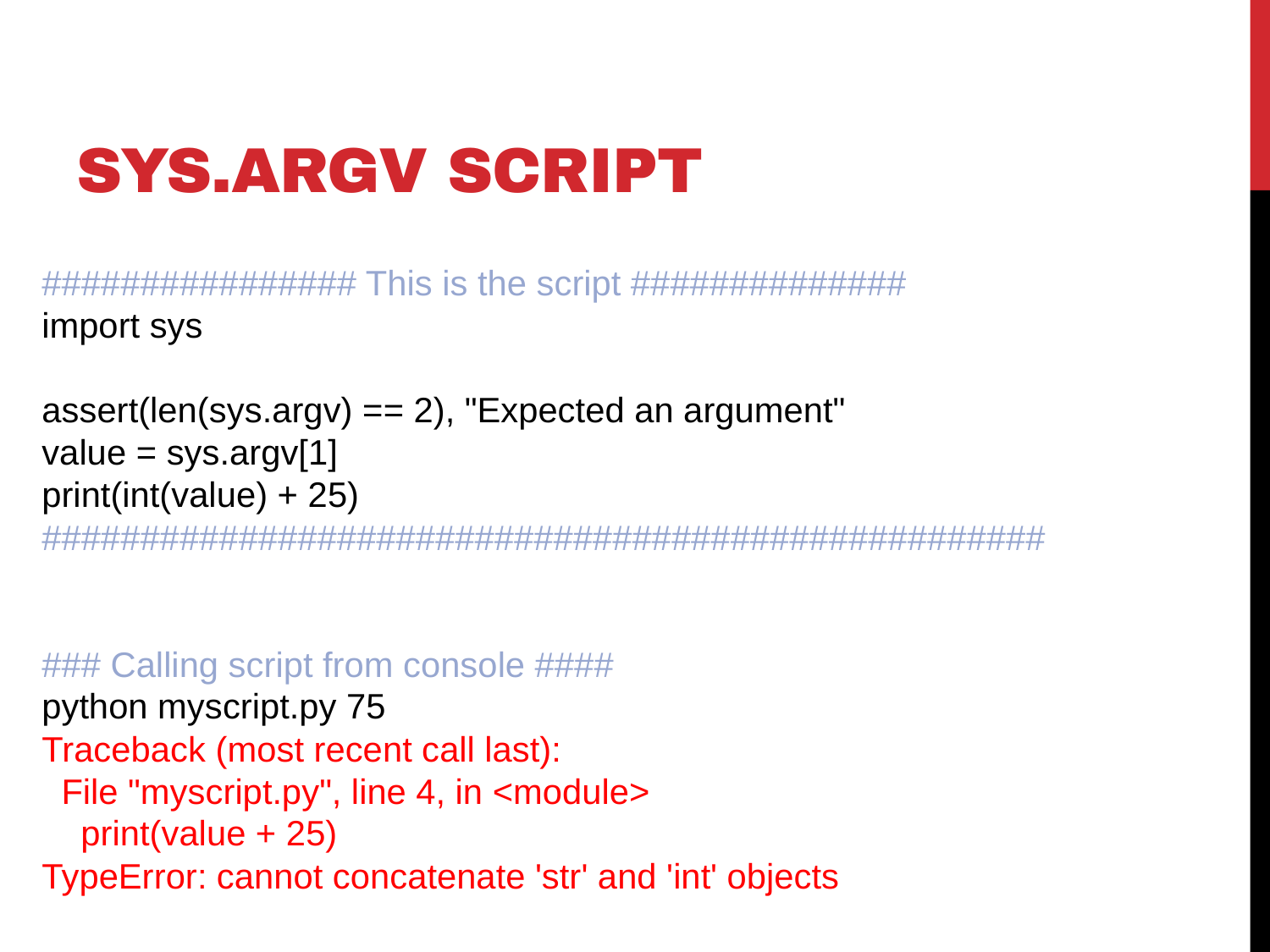

# sys.argv script
################ This is the script ##############
import sys

assert(len(sys.argv) == 2), "Expected an argument"
value = sys.argv[1]
print(int(value) + 25)
###################################################

### Calling script from console ####
python myscript.py 75
Traceback (most recent call last):
  File "myscript.py", line 4, in <module>
    print(value + 25)
TypeError: cannot concatenate 'str' and 'int' objects